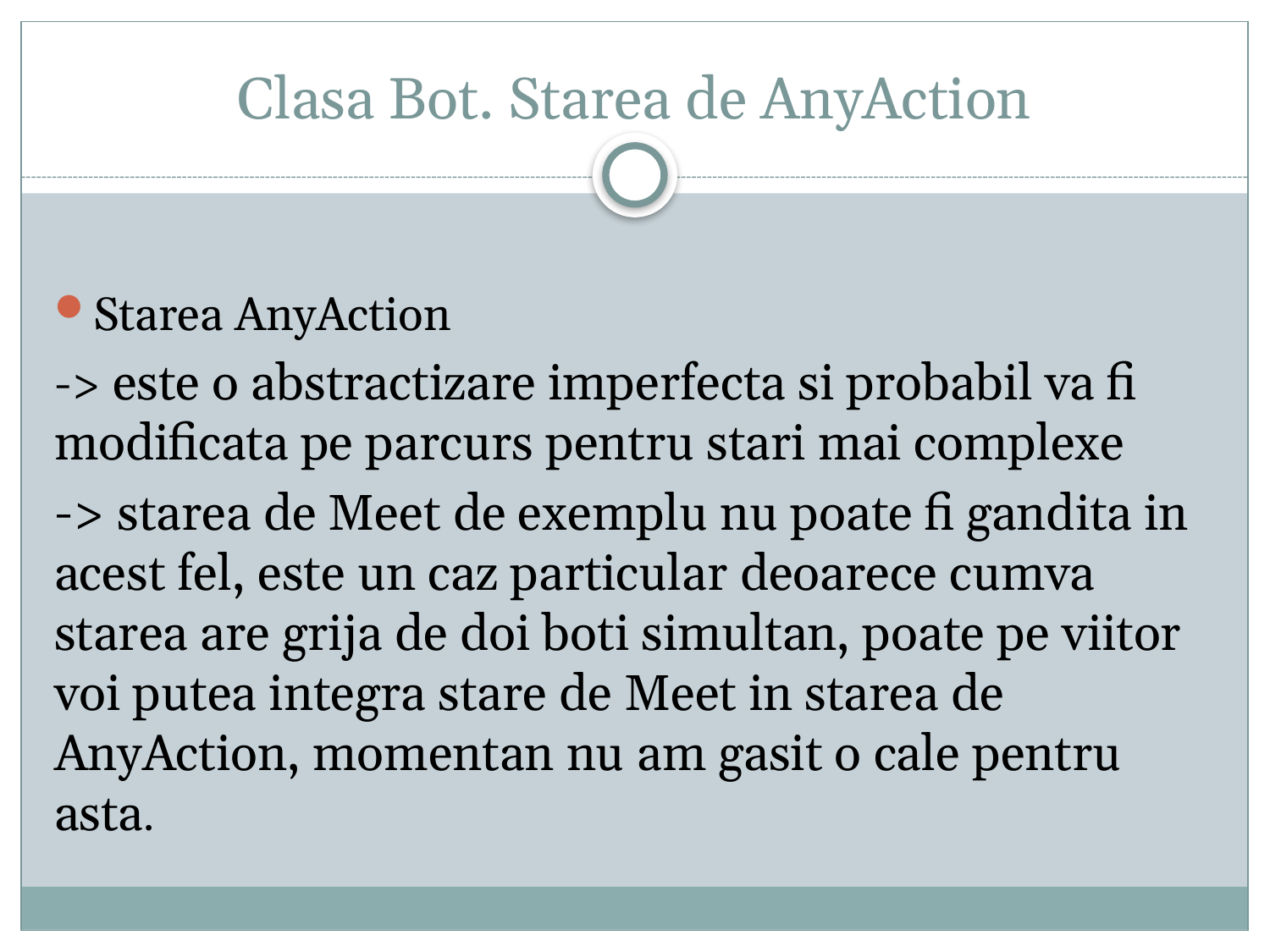

# Clasa Bot. Starea de AnyAction

Starea AnyAction
-> este o abstractizare imperfecta si probabil va fi modificata pe parcurs pentru stari mai complexe
-> starea de Meet de exemplu nu poate fi gandita in acest fel, este un caz particular deoarece cumva starea are grija de doi boti simultan, poate pe viitor voi putea integra stare de Meet in starea de AnyAction, momentan nu am gasit o cale pentru asta.